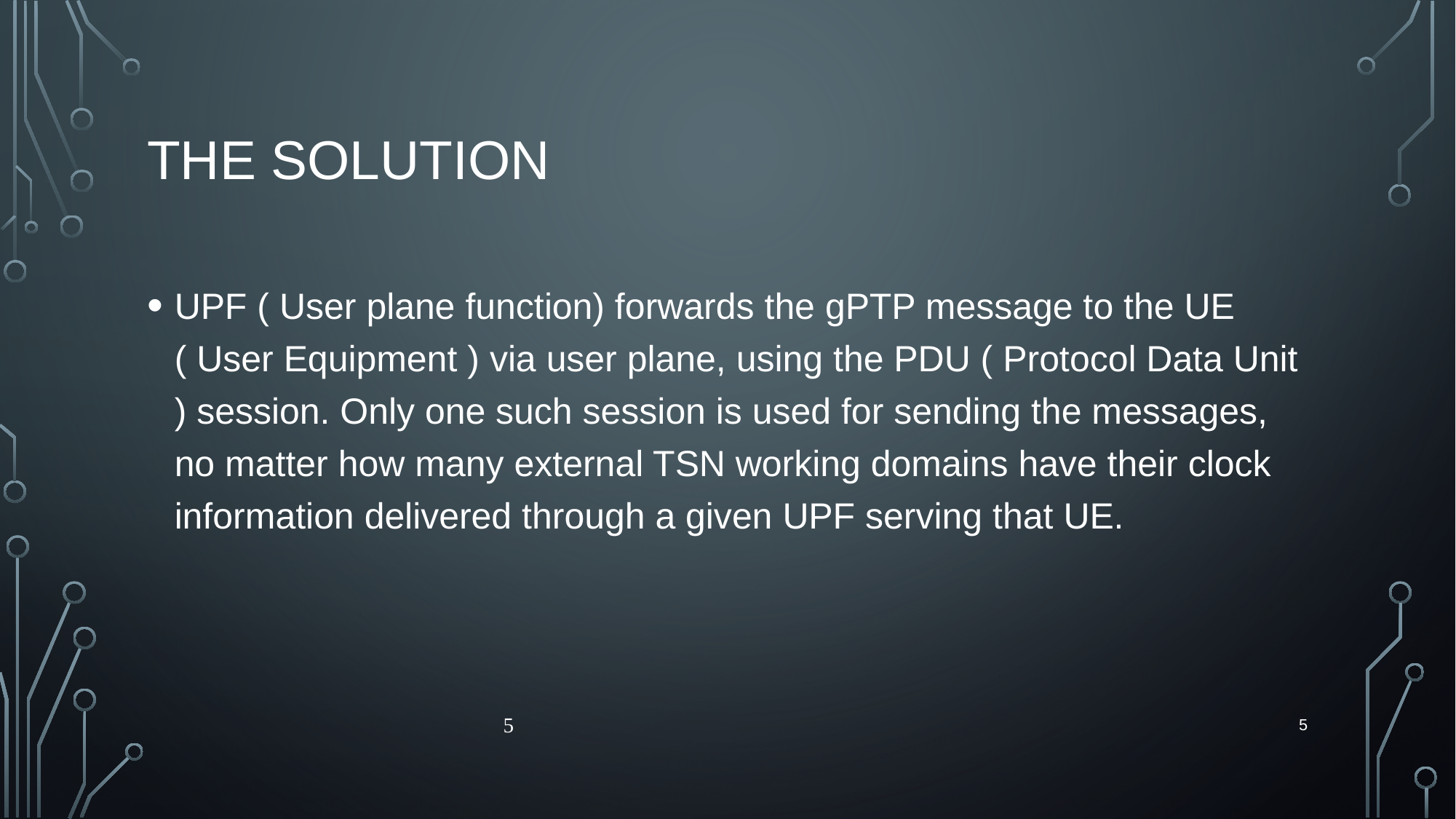

# The solution
UPF ( User plane function) forwards the gPTP message to the UE ( User Equipment ) via user plane, using the PDU ( Protocol Data Unit ) session. Only one such session is used for sending the messages, no matter how many external TSN working domains have their clock information delivered through a given UPF serving that UE.
5
5